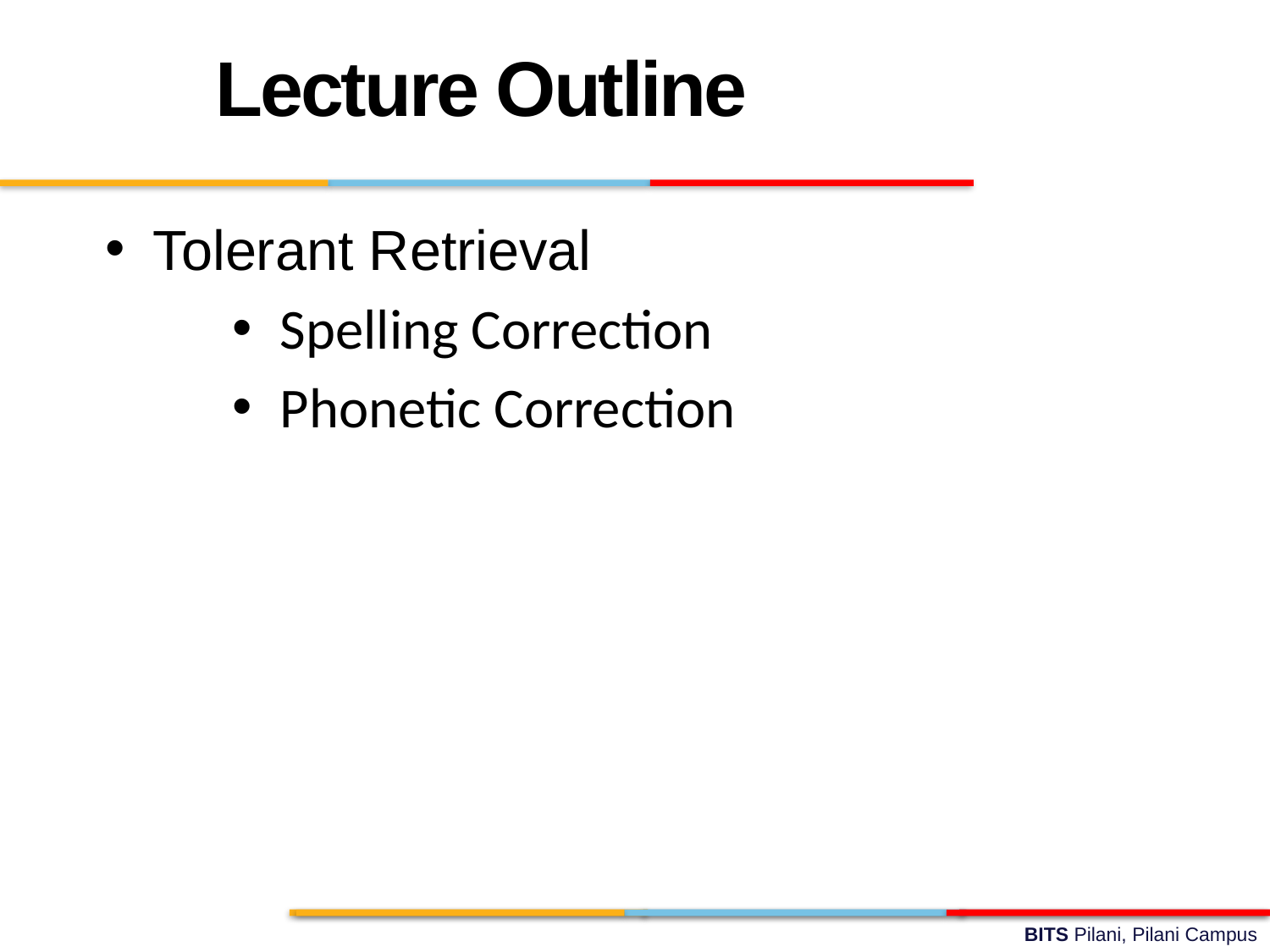

Lecture Outline
Tolerant Retrieval
Spelling Correction
Phonetic Correction